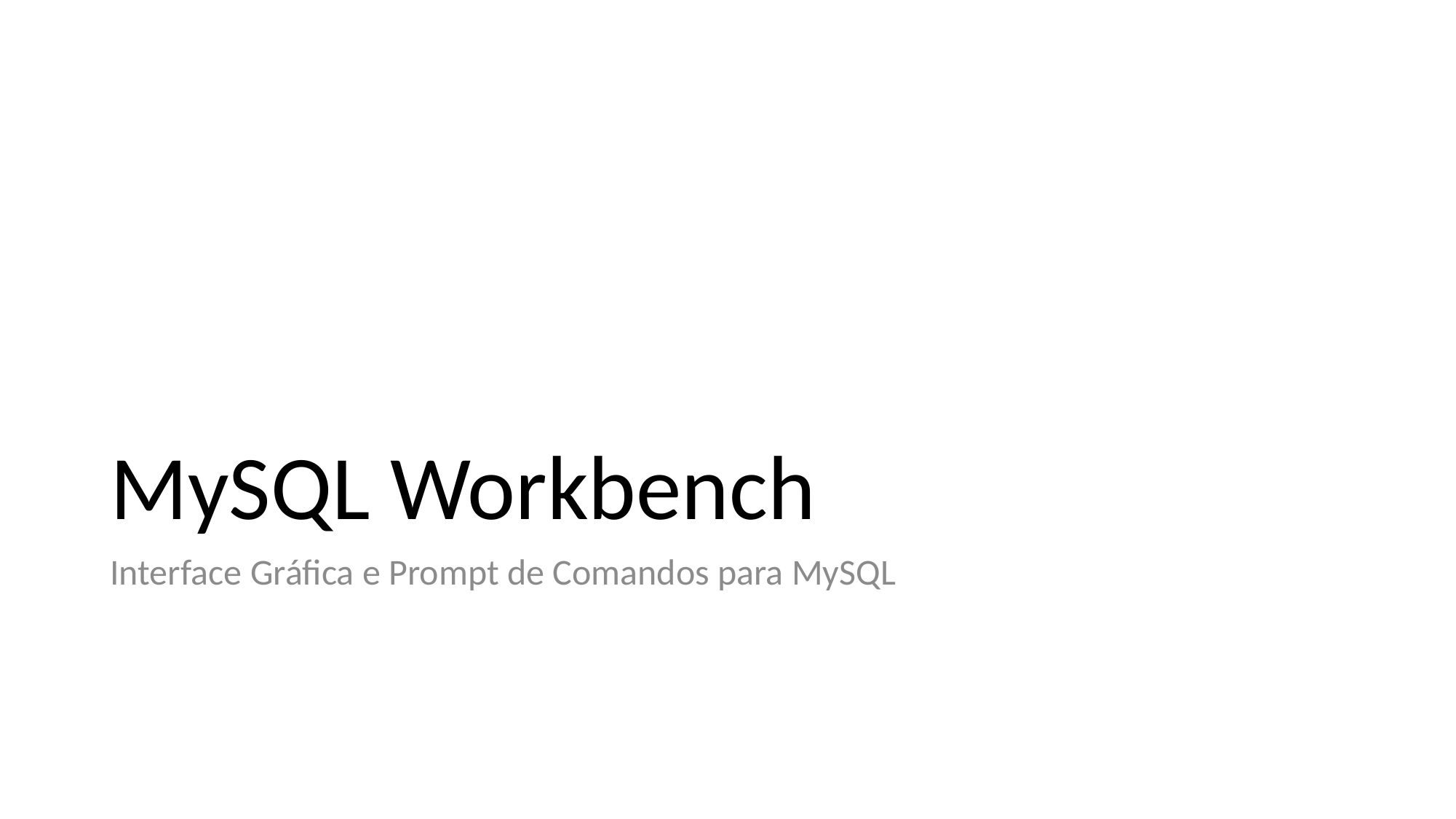

# MySQL Workbench
Interface Gráfica e Prompt de Comandos para MySQL